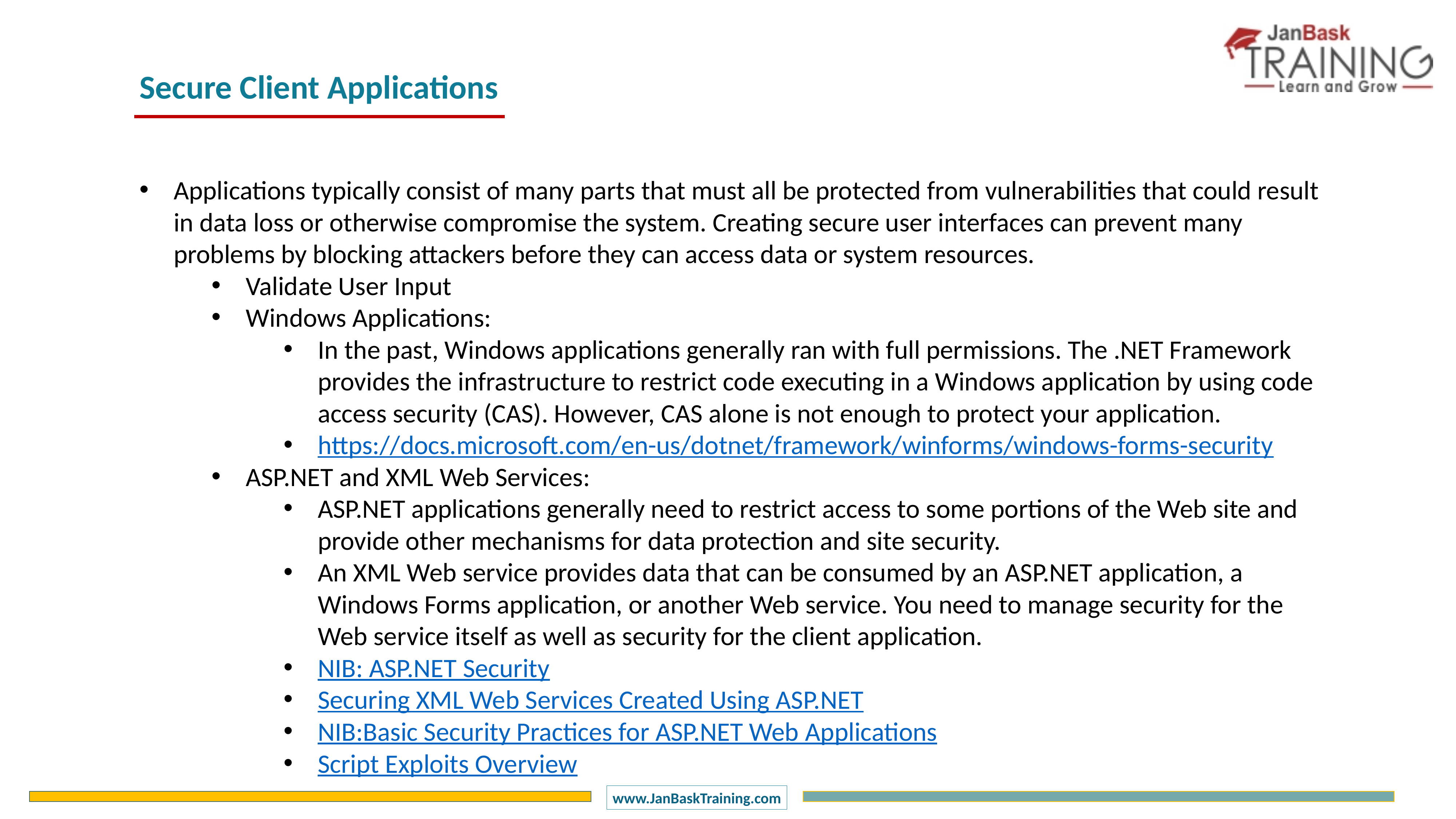

Secure Client Applications
Applications typically consist of many parts that must all be protected from vulnerabilities that could result in data loss or otherwise compromise the system. Creating secure user interfaces can prevent many problems by blocking attackers before they can access data or system resources.
Validate User Input
Windows Applications:
In the past, Windows applications generally ran with full permissions. The .NET Framework provides the infrastructure to restrict code executing in a Windows application by using code access security (CAS). However, CAS alone is not enough to protect your application.
https://docs.microsoft.com/en-us/dotnet/framework/winforms/windows-forms-security
ASP.NET and XML Web Services:
ASP.NET applications generally need to restrict access to some portions of the Web site and provide other mechanisms for data protection and site security.
An XML Web service provides data that can be consumed by an ASP.NET application, a Windows Forms application, or another Web service. You need to manage security for the Web service itself as well as security for the client application.
NIB: ASP.NET Security
Securing XML Web Services Created Using ASP.NET
NIB:Basic Security Practices for ASP.NET Web Applications
Script Exploits Overview